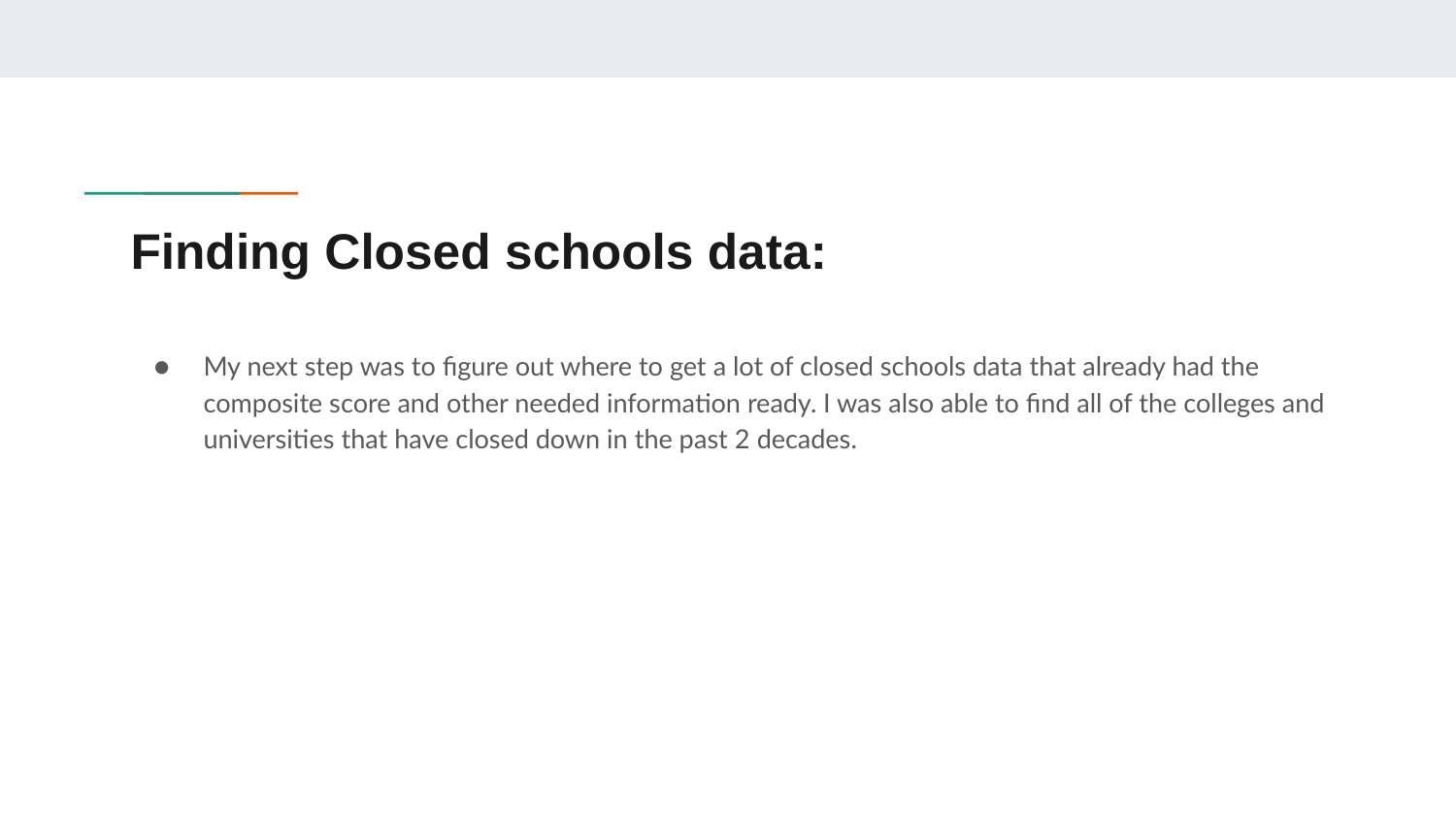

# Finding Closed schools data:
My next step was to figure out where to get a lot of closed schools data that already had the composite score and other needed information ready. I was also able to find all of the colleges and universities that have closed down in the past 2 decades.